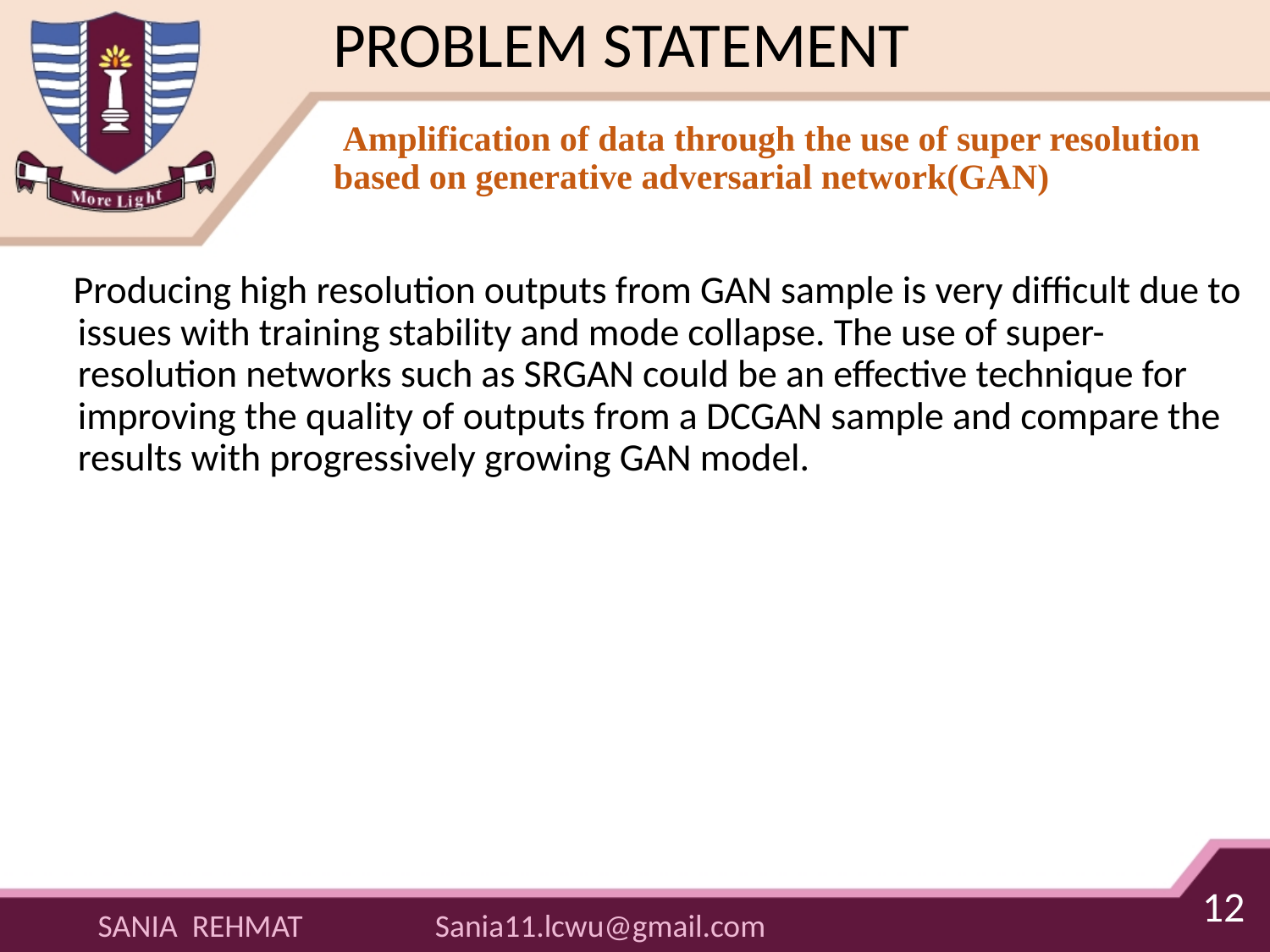

# PROBLEM STATEMENT
 Amplification of data through the use of super resolution based on generative adversarial network(GAN)
       Producing high resolution outputs from GAN sample is very difficult due to issues with training stability and mode collapse. The use of super-resolution networks such as SRGAN could be an effective technique for improving the quality of outputs from a DCGAN sample and compare the results with progressively growing GAN model.
12
Sania11.lcwu@gmail.com
SANIA  REHMAT